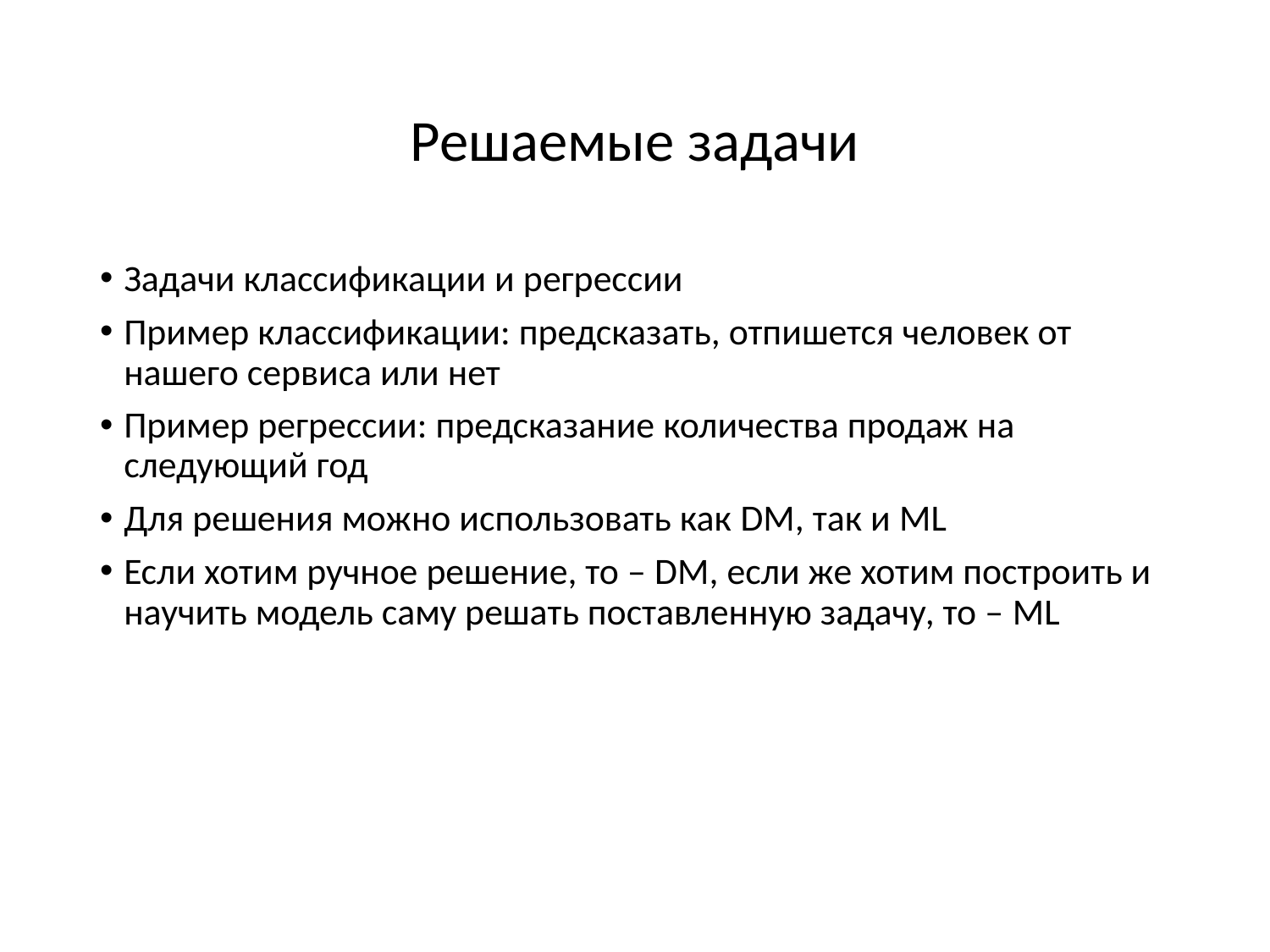

# Решаемые задачи
Задачи классификации и регрессии
Пример классификации: предсказать, отпишется человек от нашего сервиса или нет
Пример регрессии: предсказание количества продаж на следующий год
Для решения можно использовать как DM, так и ML
Если хотим ручное решение, то – DM, если же хотим построить и научить модель саму решать поставленную задачу, то – ML